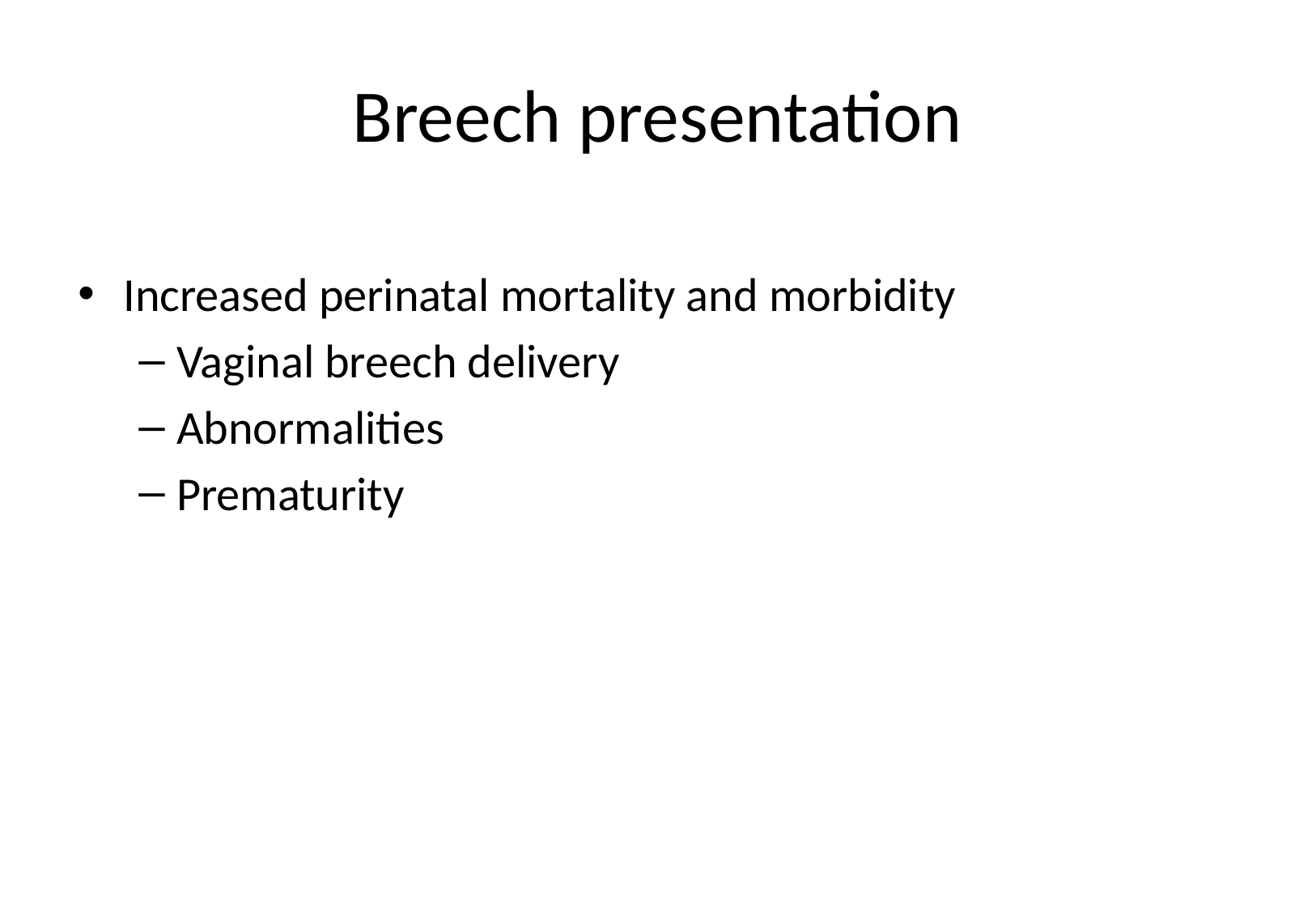

# Breech presentation

Increased perinatal mortality and morbidity
Vaginal breech delivery
Abnormalities
Prematurity